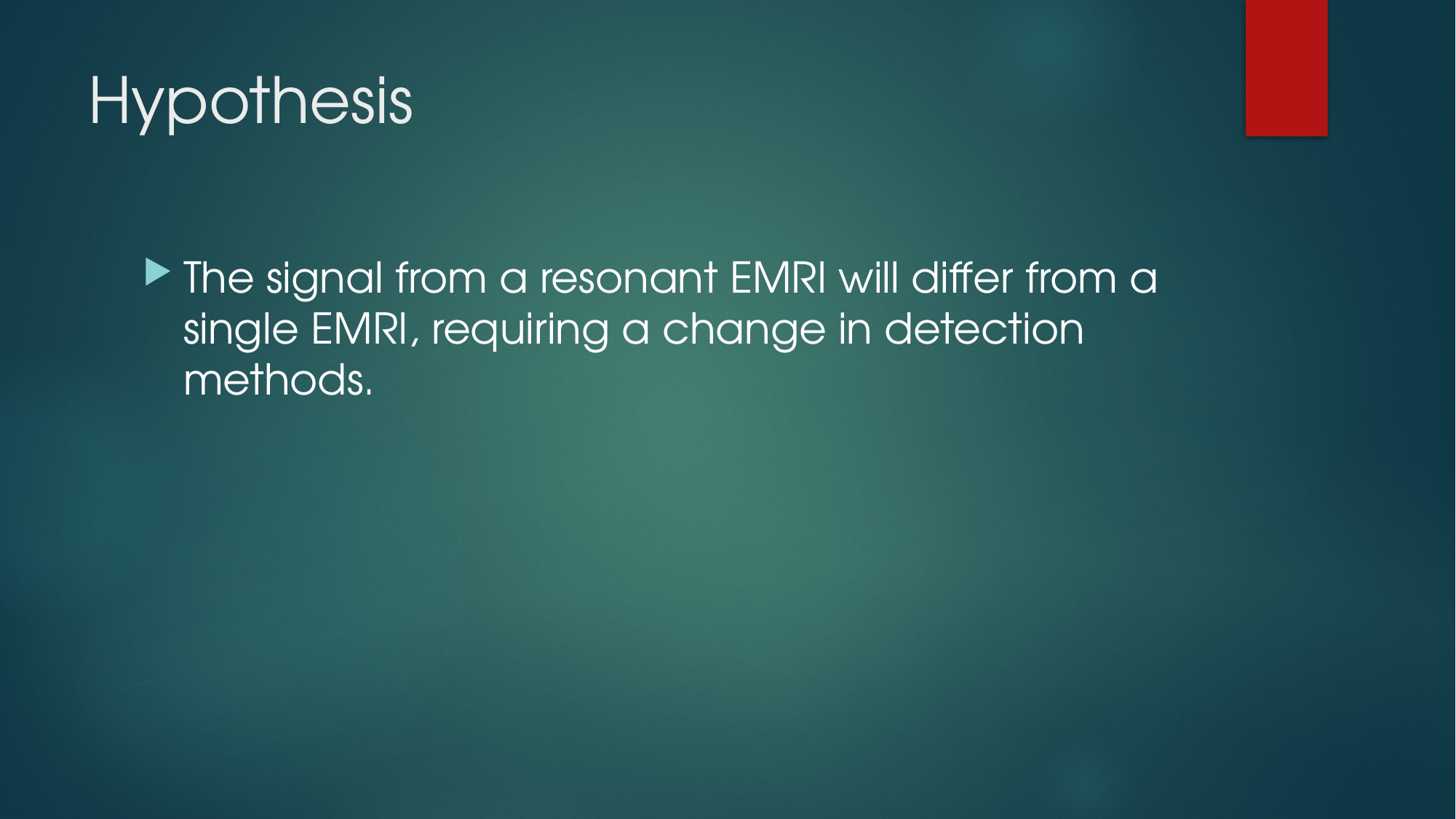

# Hypothesis
The signal from a resonant EMRI will differ from a single EMRI, requiring a change in detection methods.